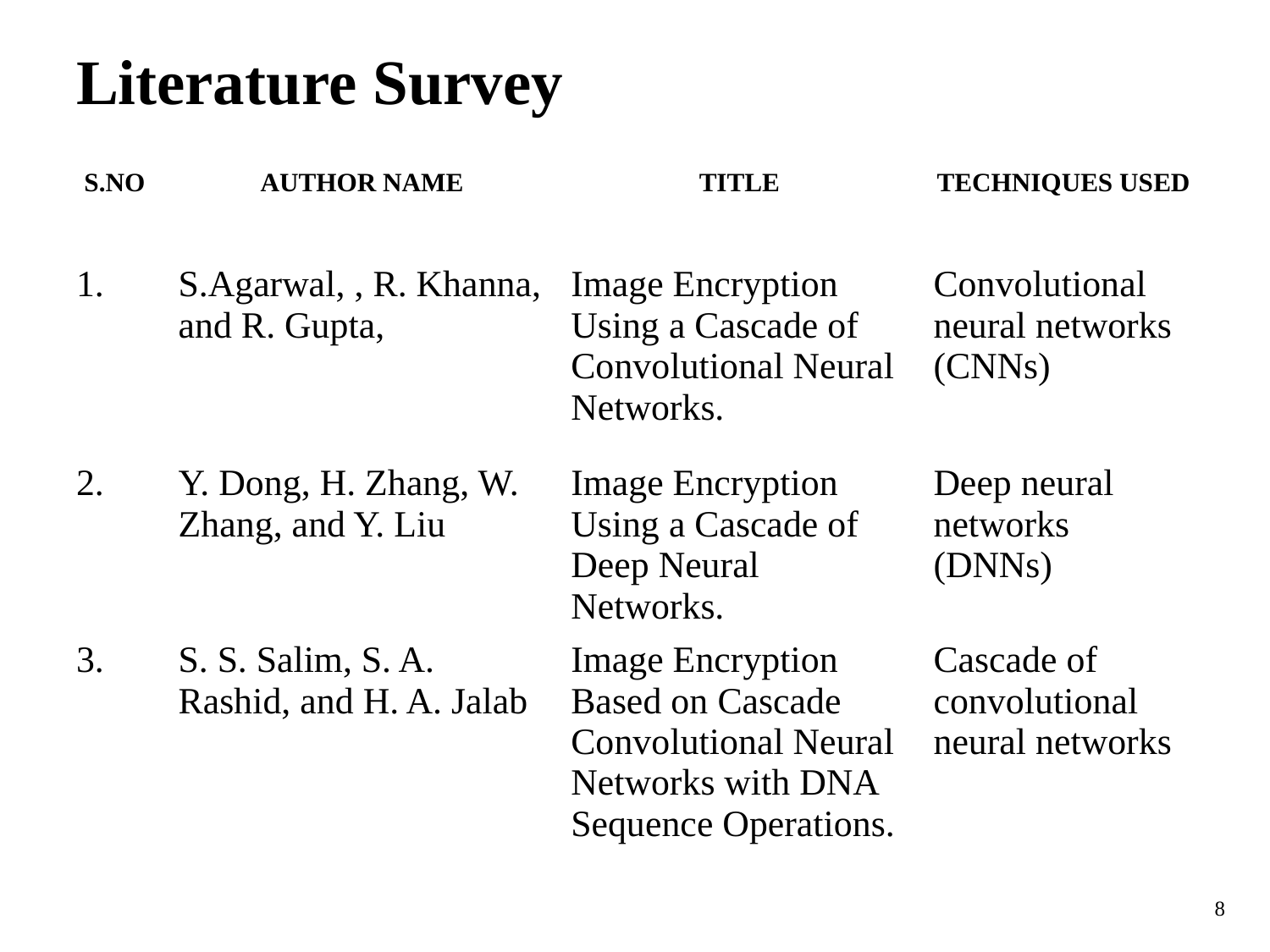

# Literature Survey

| S.NO | AUTHOR NAME | TITLE | TECHNIQUES USED |
| --- | --- | --- | --- |
| 1. | S.Agarwal, , R. Khanna, and R. Gupta, | Image Encryption Using a Cascade of Convolutional Neural Networks. | Convolutional neural networks (CNNs) |
| 2. | Y. Dong, H. Zhang, W. Zhang, and Y. Liu | Image Encryption Using a Cascade of Deep Neural Networks. | Deep neural networks (DNNs) |
| 3. | S. S. Salim, S. A. Rashid, and H. A. Jalab | Image Encryption Based on Cascade Convolutional Neural Networks with DNA Sequence Operations. | Cascade of convolutional neural networks |
8